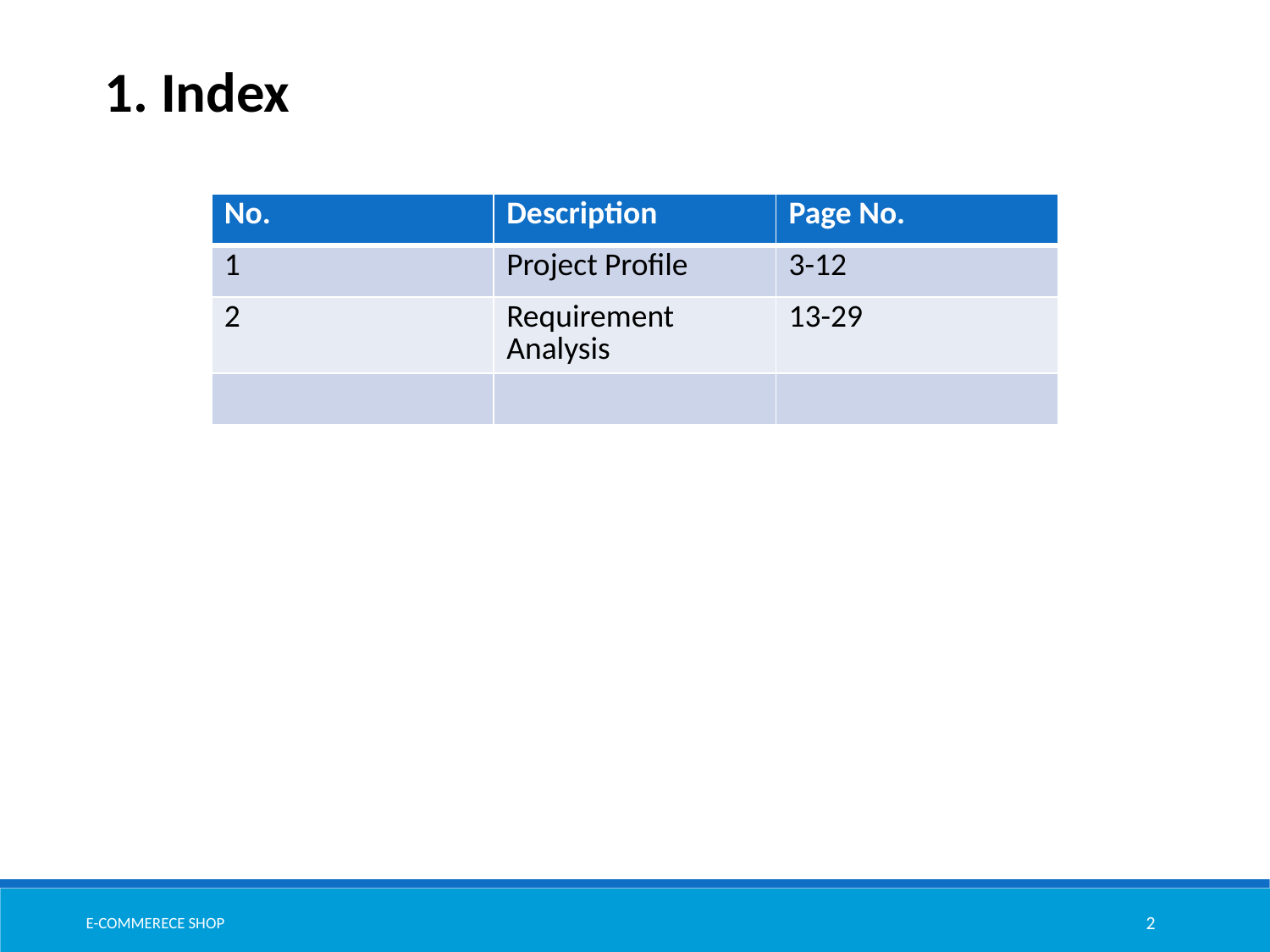

1. Index
| No. | Description | Page No. |
| --- | --- | --- |
| 1 | Project Profile | 3-12 |
| 2 | Requirement Analysis | 13-29 |
|  |  |  |
E-commerece shop
2